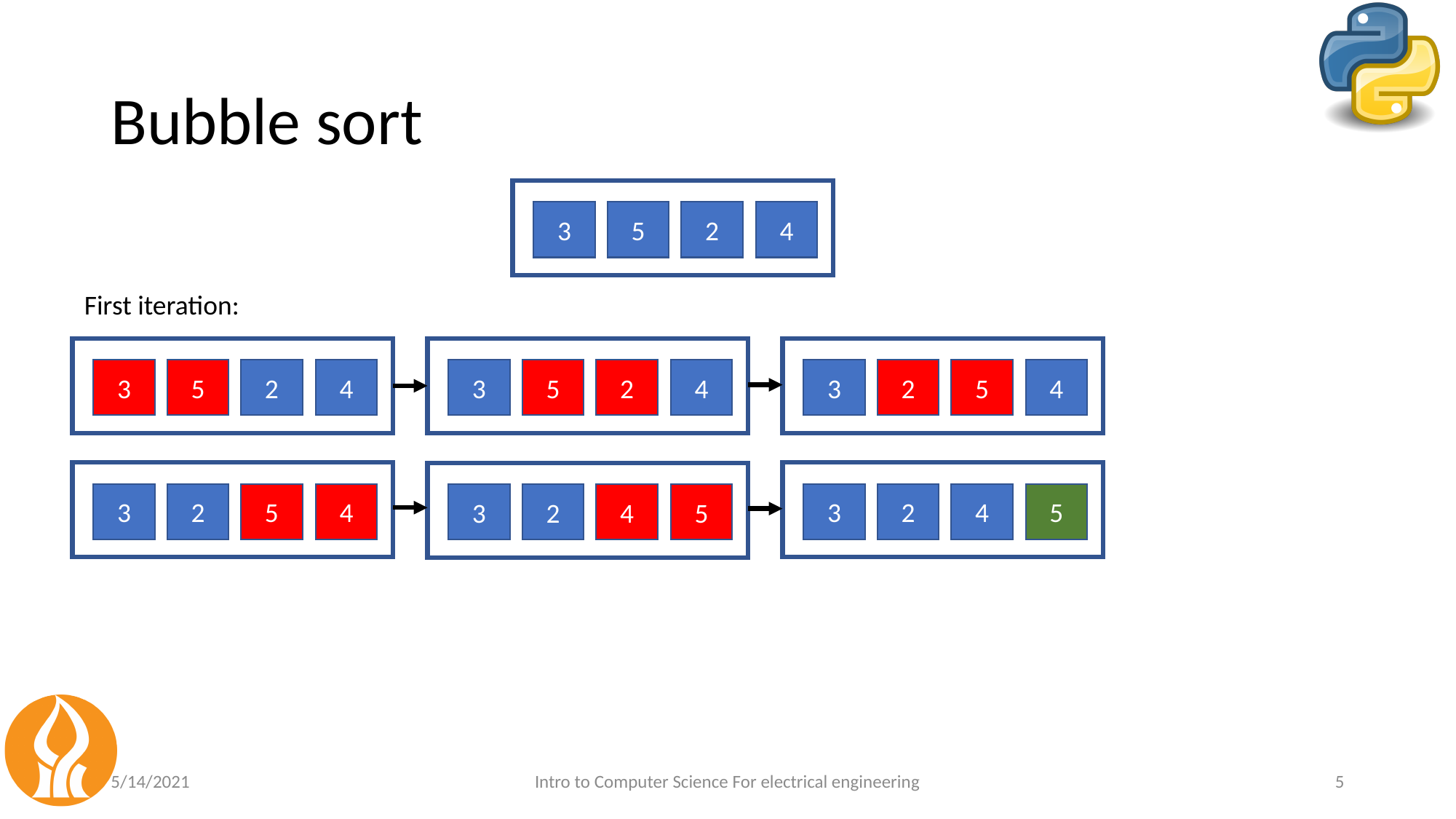

# Bubble sort

3
5
2
4
First iteration:

3
5
2
4

3
5
2
4

3
2
5
4

3
2
5
4

3
2
4
5

3
2
4
5
5/14/2021
Intro to Computer Science For electrical engineering
5